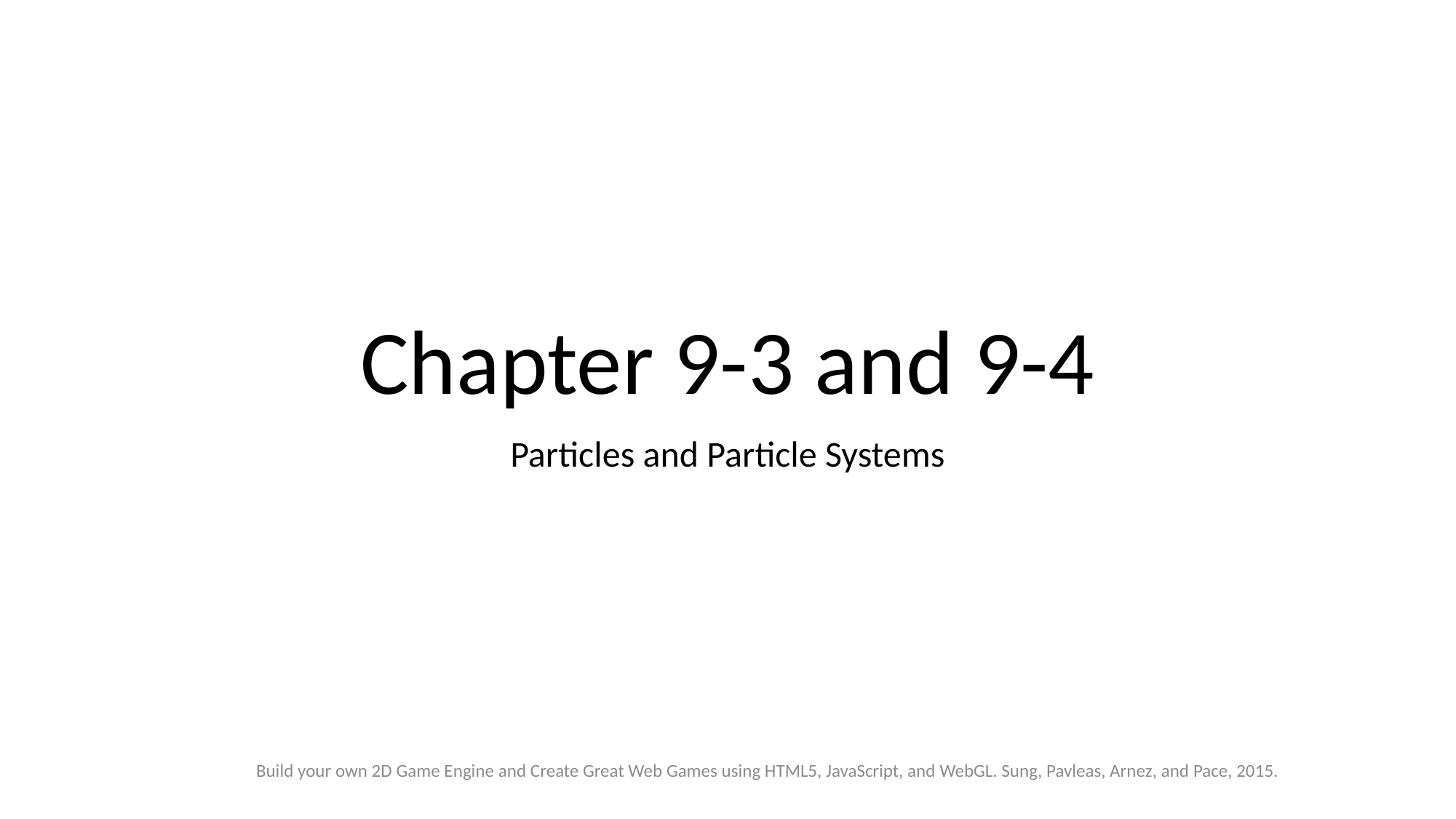

# Chapter 9-3 and 9-4
Particles and Particle Systems